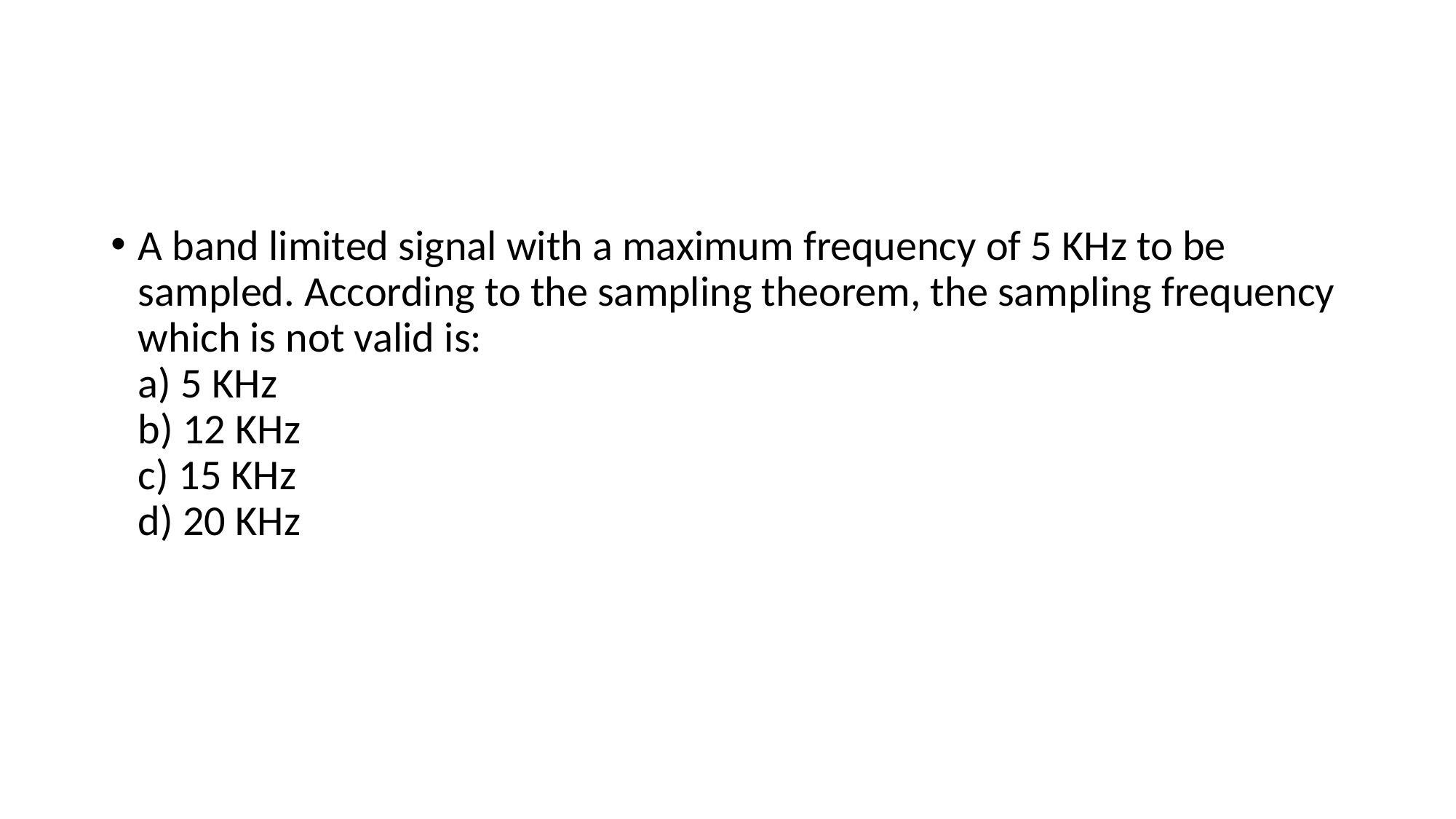

#
A band limited signal with a maximum frequency of 5 KHz to be sampled. According to the sampling theorem, the sampling frequency which is not valid is:
a) 5 KHz
b) 12 KHz
c) 15 KHz
d) 20 KHz